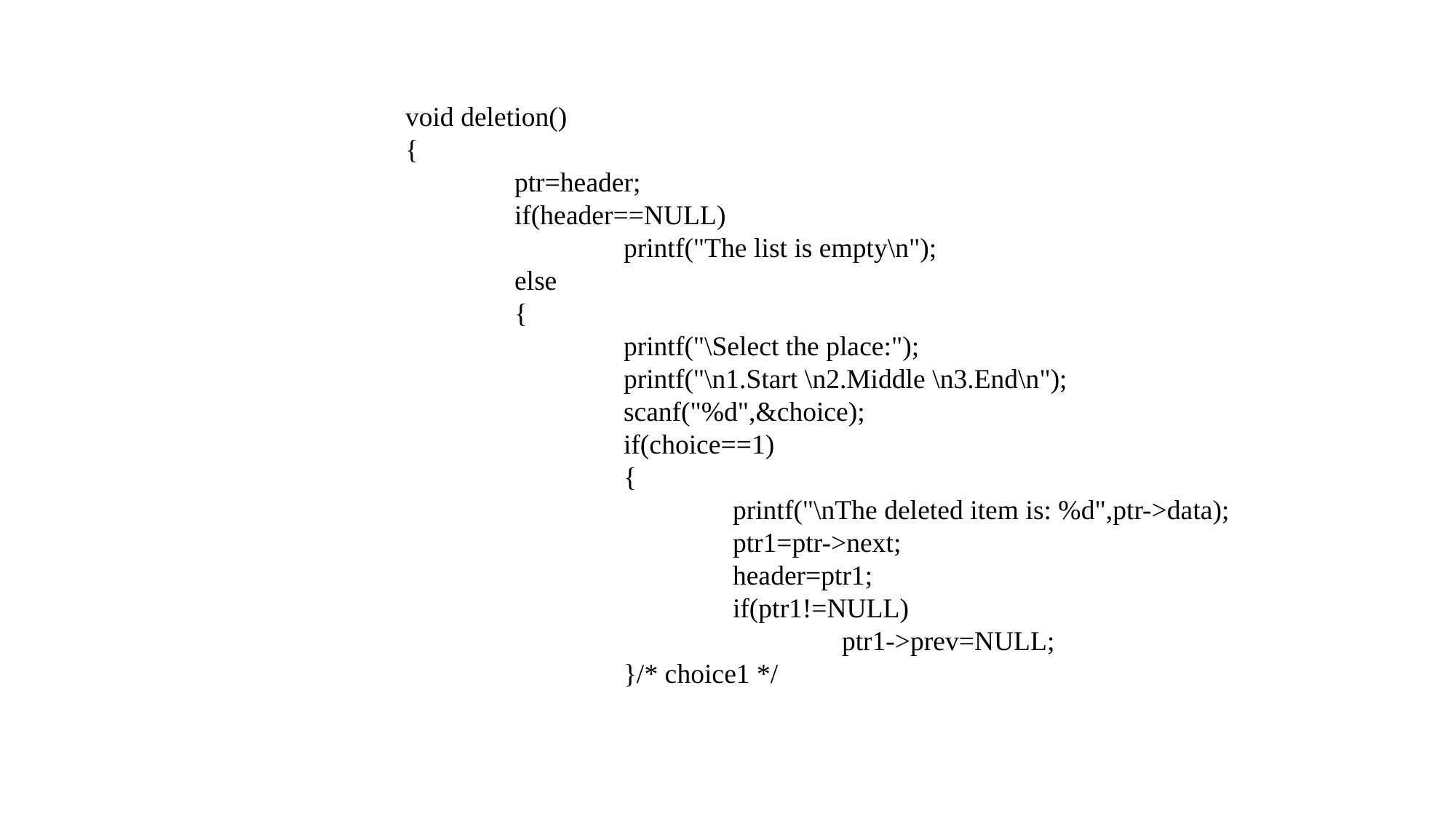

void deletion()
{
	ptr=header;
	if(header==NULL)
		printf("The list is empty\n");
	else
	{
		printf("\Select the place:");
		printf("\n1.Start \n2.Middle \n3.End\n");
		scanf("%d",&choice);
		if(choice==1)
		{
			printf("\nThe deleted item is: %d",ptr->data);
			ptr1=ptr->next;
			header=ptr1;
			if(ptr1!=NULL)
				ptr1->prev=NULL;
		}/* choice1 */